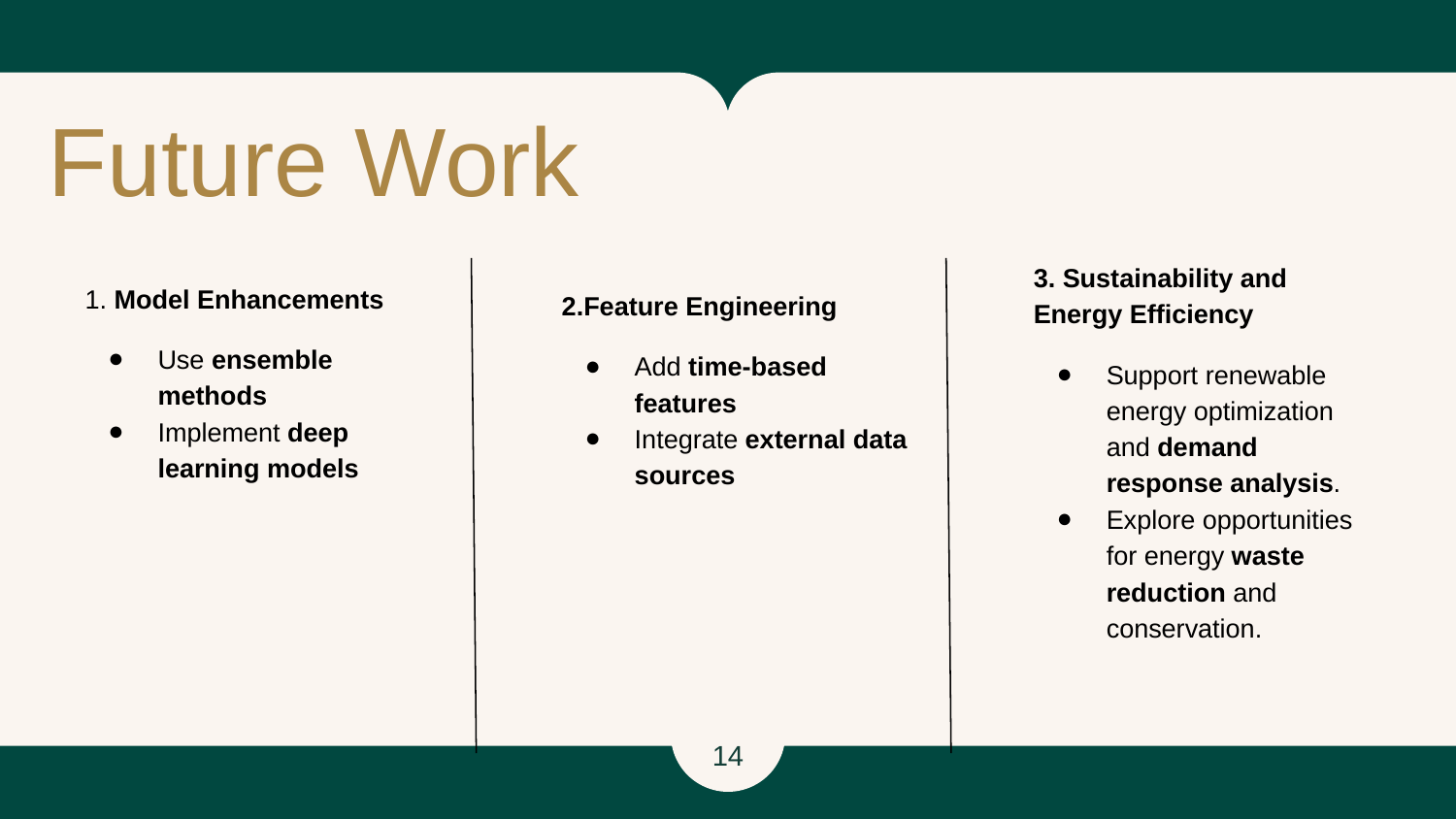

# Future Work
3. Sustainability and Energy Efficiency
Support renewable energy optimization and demand response analysis.
Explore opportunities for energy waste reduction and conservation.

1. Model Enhancements
Use ensemble methods
Implement deep learning models

2.Feature Engineering
Add time-based features
Integrate external data sources